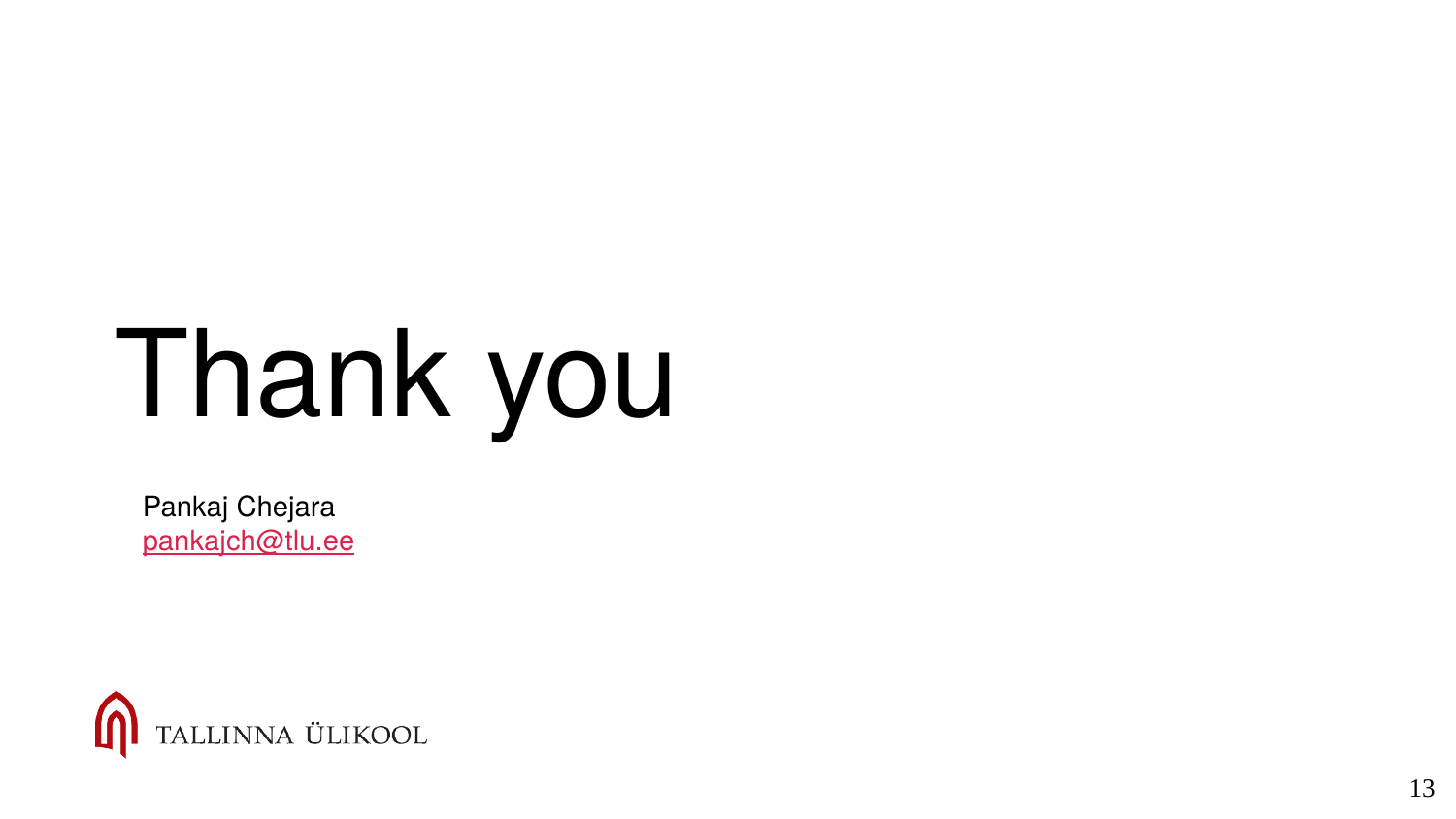

# Thank you

Pankaj Chejara
pankajch@tlu.ee
13